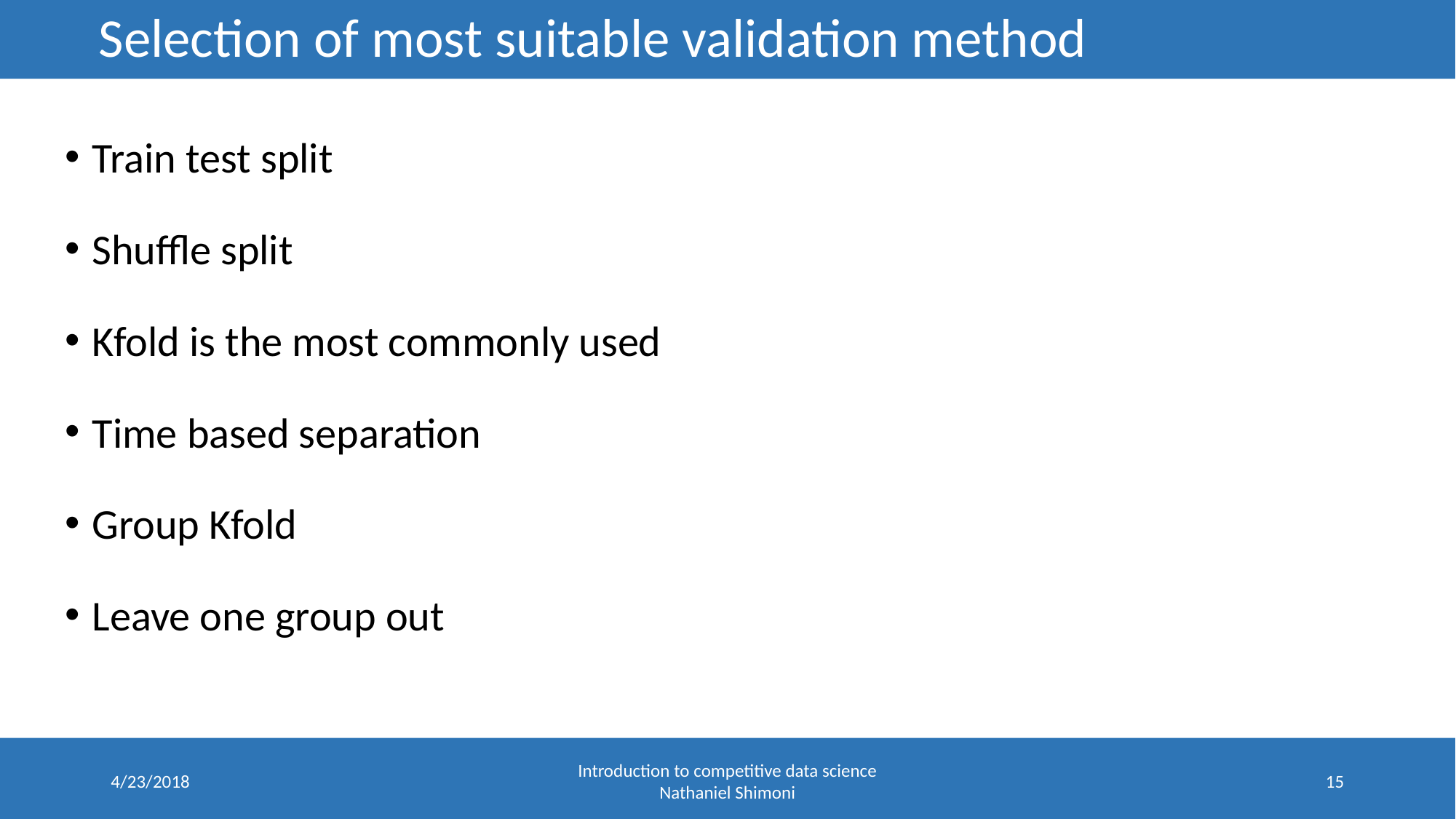

# Selection of most suitable validation method
Train test split
Shuffle split
Kfold is the most commonly used
Time based separation
Group Kfold
Leave one group out